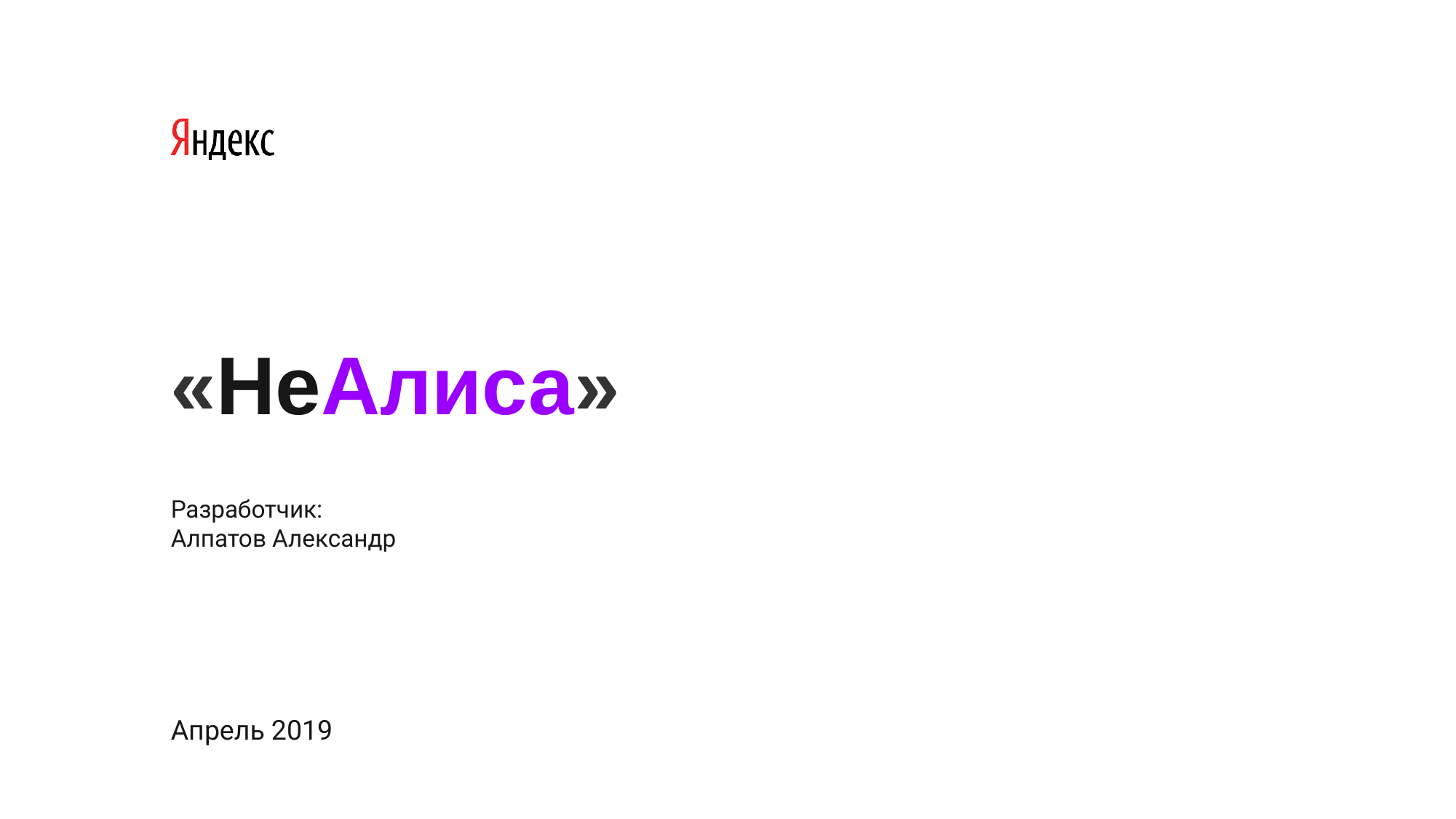

# «НеАлиса»
Разработчик:
Алпатов Александр
Апрель 2019